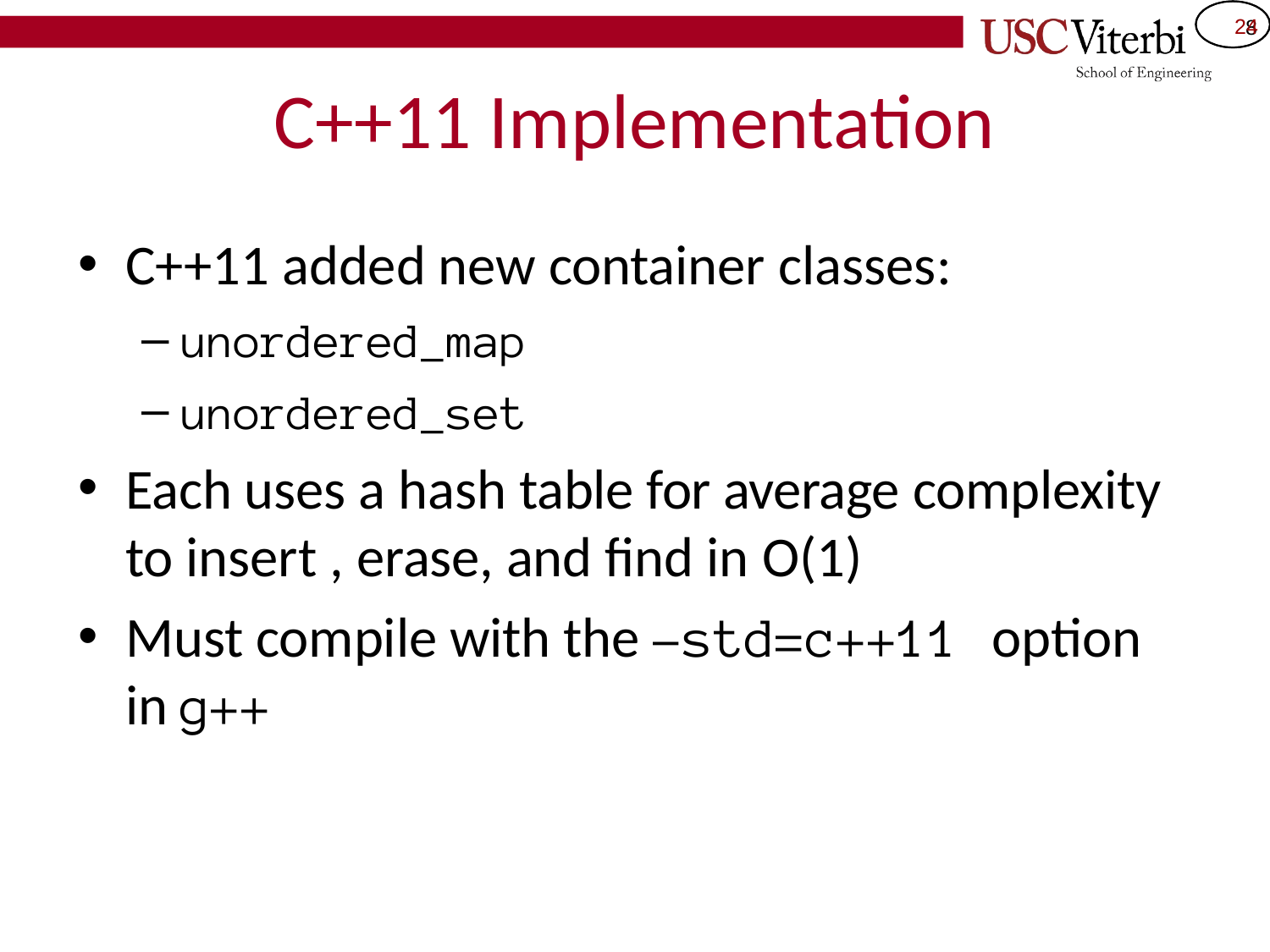

24

# C++11 Implementation
C++11 added new container classes:
unordered_map
unordered_set
Each uses a hash table for average complexity to insert , erase, and find in O(1)
Must compile with the -std=c++11 option in g++